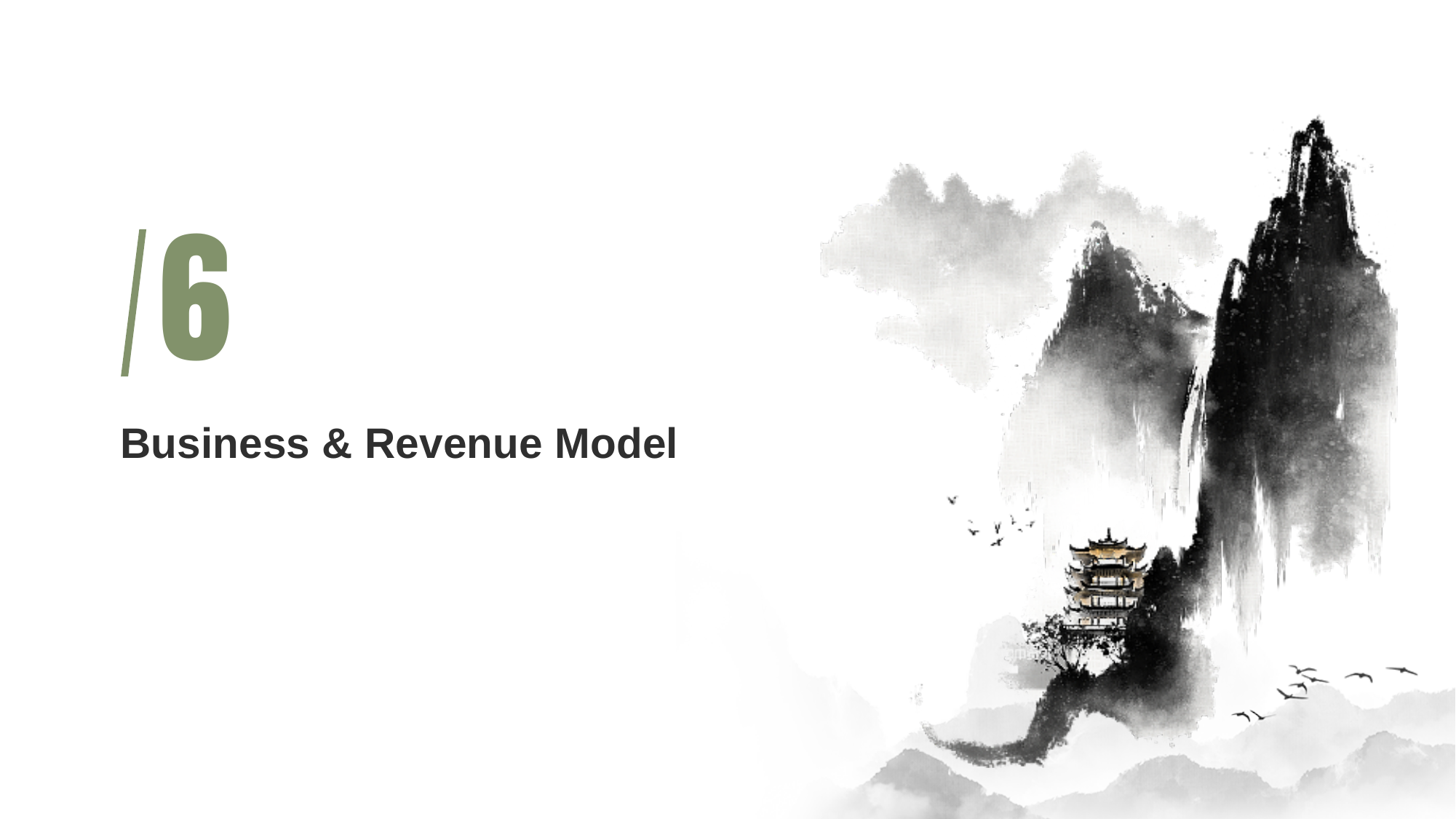

6
/
# Business & Revenue Model